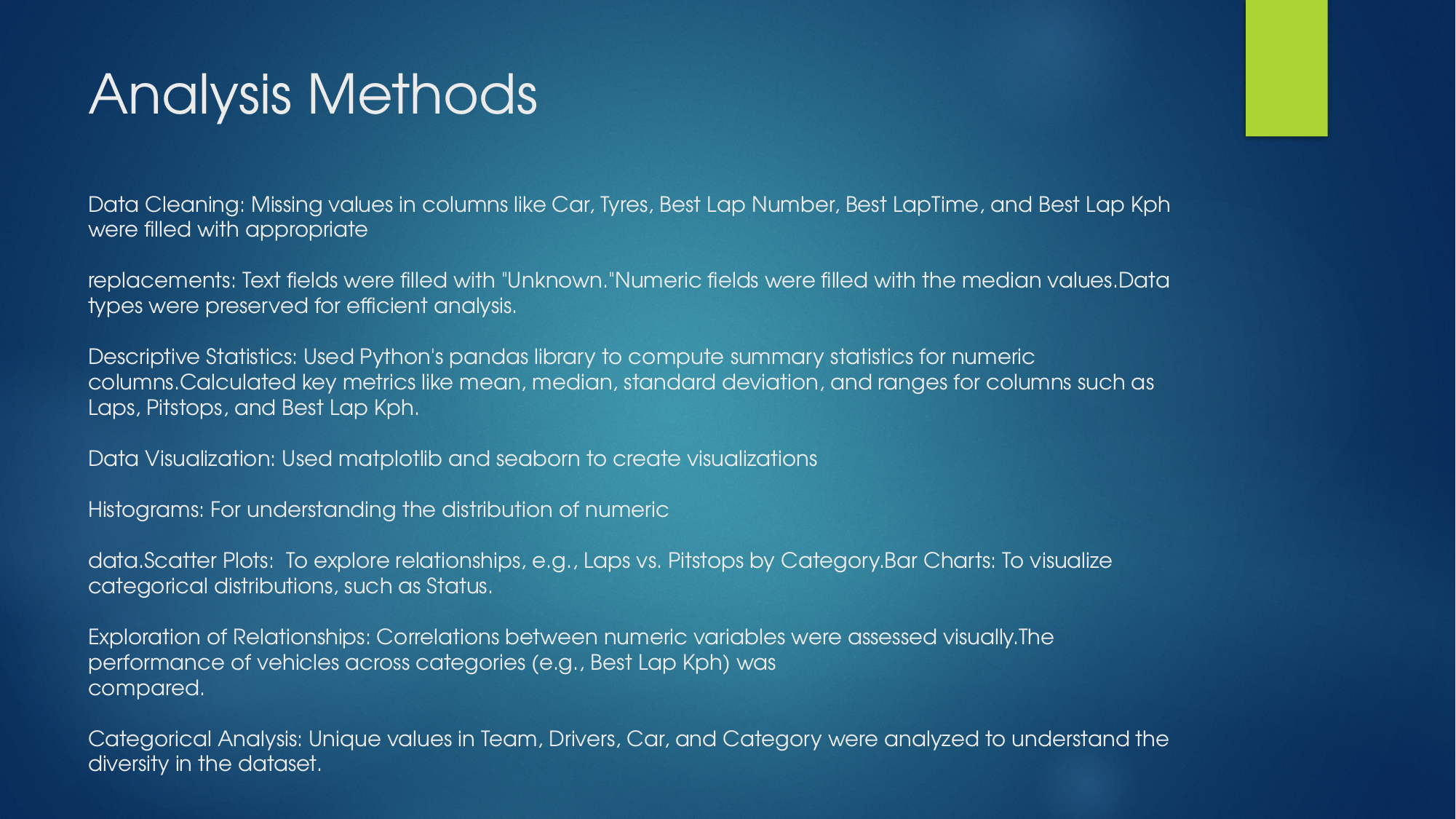

# Analysis Methods Data Cleaning: Missing values in columns like Car, Tyres, Best Lap Number, Best LapTime, and Best Lap Kph were filled with appropriate replacements: Text fields were filled with "Unknown."Numeric fields were filled with the median values.Data types were preserved for efficient analysis. Descriptive Statistics: Used Python's pandas library to compute summary statistics for numeric columns.Calculated key metrics like mean, median, standard deviation, and ranges for columns such as Laps, Pitstops, and Best Lap Kph. Data Visualization: Used matplotlib and seaborn to create visualizations Histograms: For understanding the distribution of numeric data.Scatter Plots:  To explore relationships, e.g., Laps vs. Pitstops by Category.Bar Charts: To visualize categorical distributions, such as Status. Exploration of Relationships: Correlations between numeric variables were assessed visually.The performance of vehicles across categories (e.g., Best Lap Kph) was compared. Categorical Analysis: Unique values in Team, Drivers, Car, and Category were analyzed to understand the diversity in the dataset.